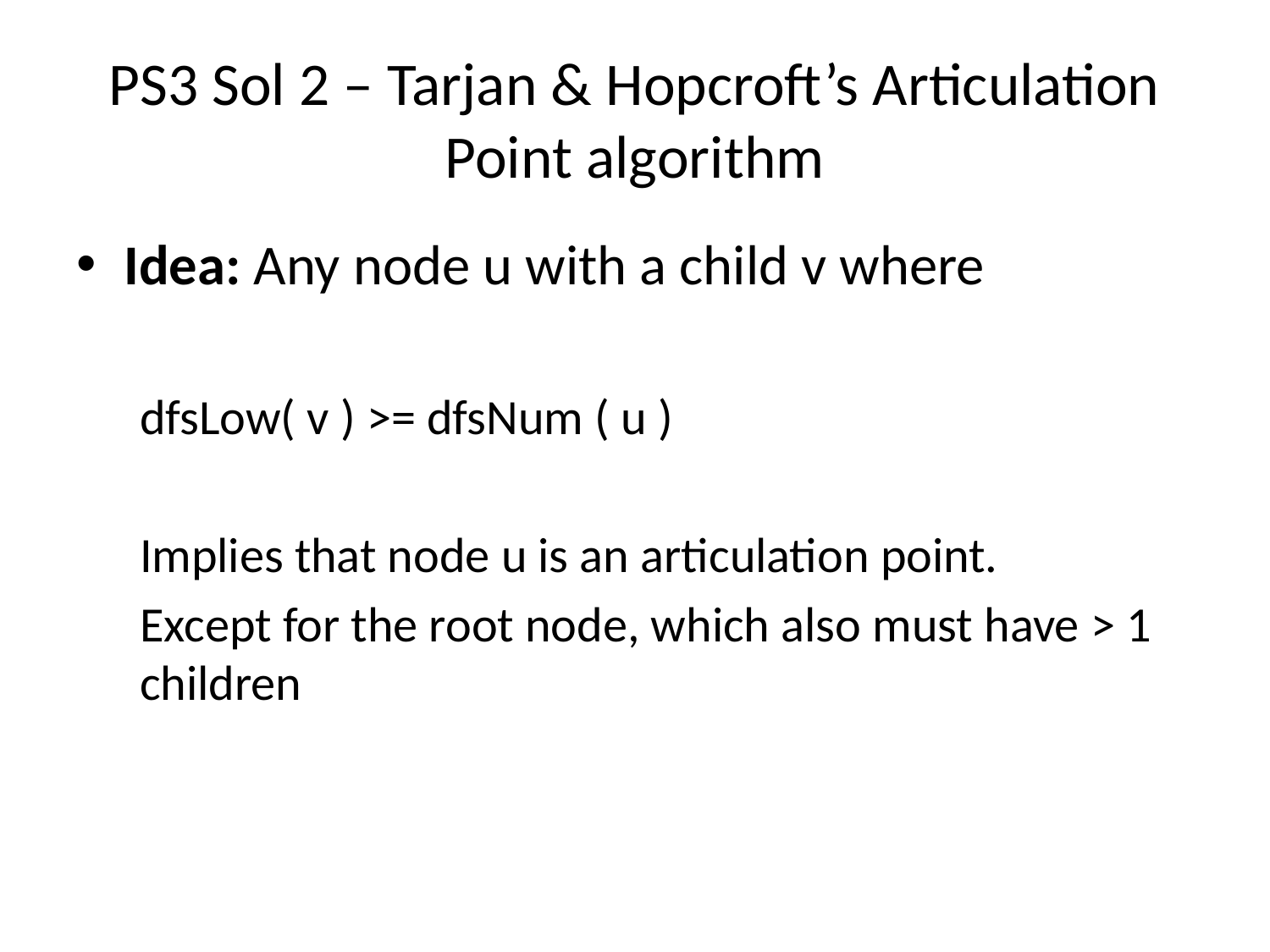

# PS3 Sol 2 – Tarjan & Hopcroft’s Articulation Point algorithm
Idea: Any node u with a child v where

dfsLow( v ) >= dfsNum ( u )

Implies that node u is an articulation point.
Except for the root node, which also must have > 1 children